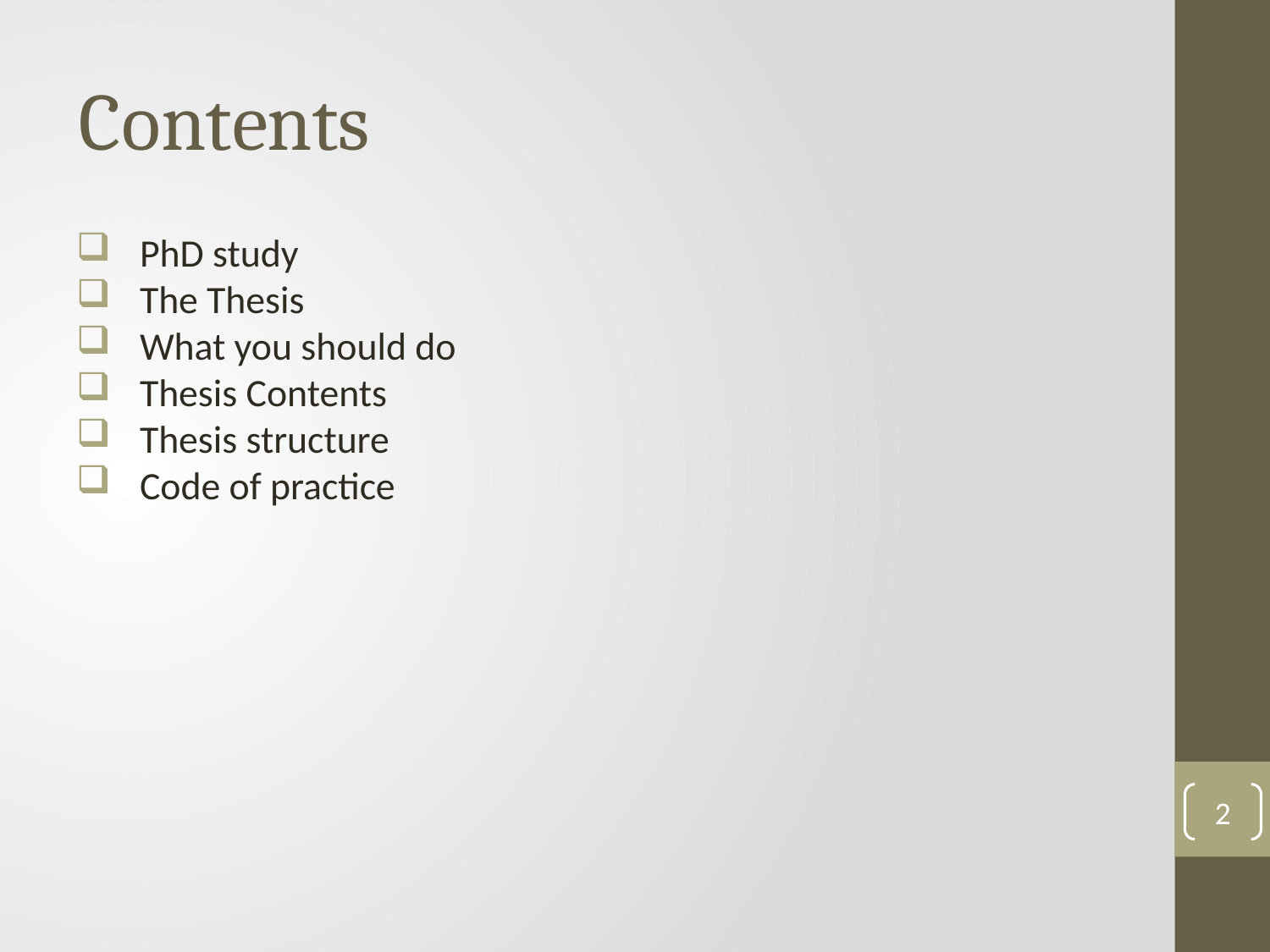

# Contents
PhD study
The Thesis
What you should do
Thesis Contents
Thesis structure
Code of practice

2